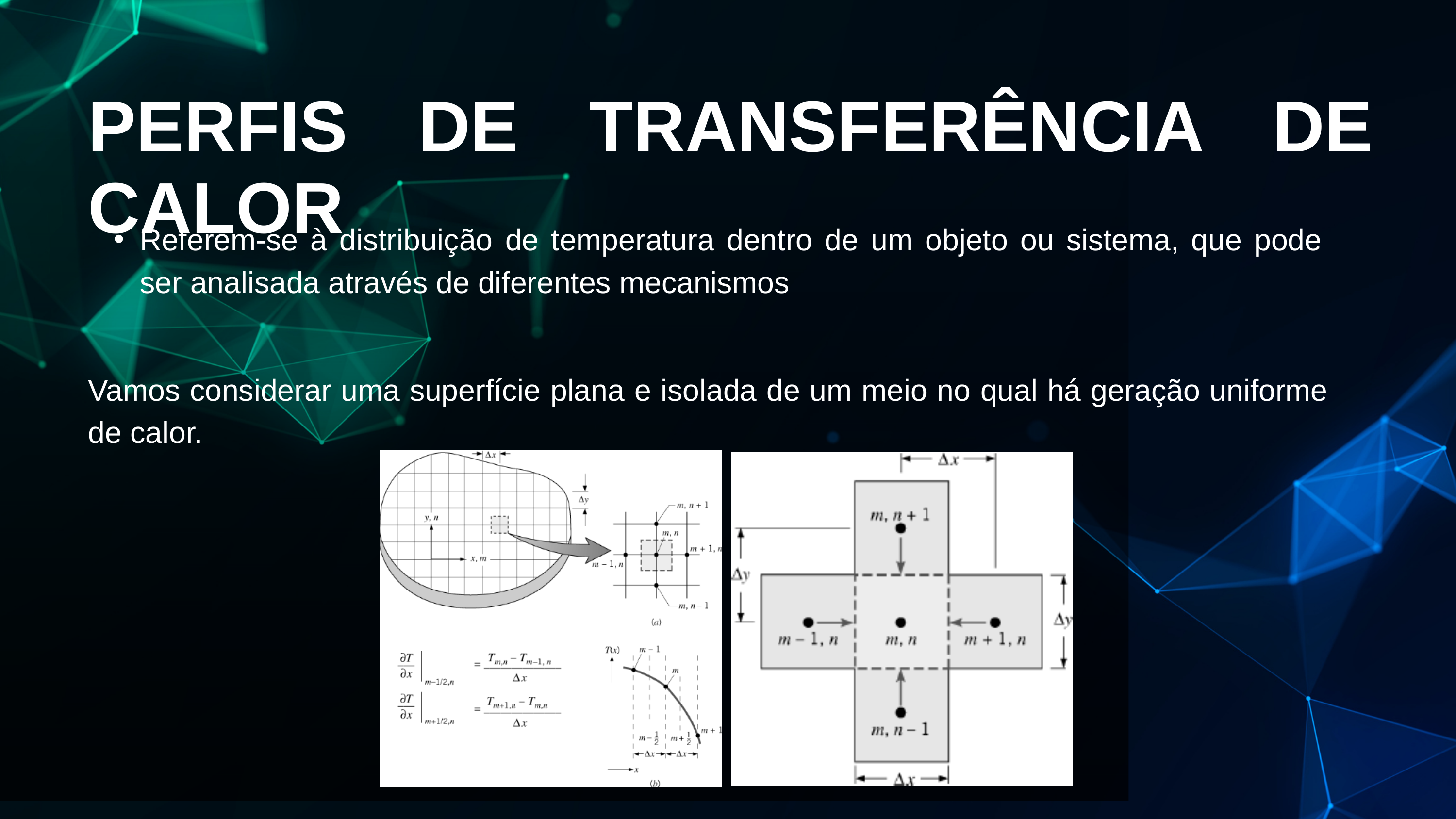

PERFIS DE TRANSFERÊNCIA DE CALOR
Referem-se à distribuição de temperatura dentro de um objeto ou sistema, que pode ser analisada através de diferentes mecanismos
Vamos considerar uma superfície plana e isolada de um meio no qual há geração uniforme de calor.